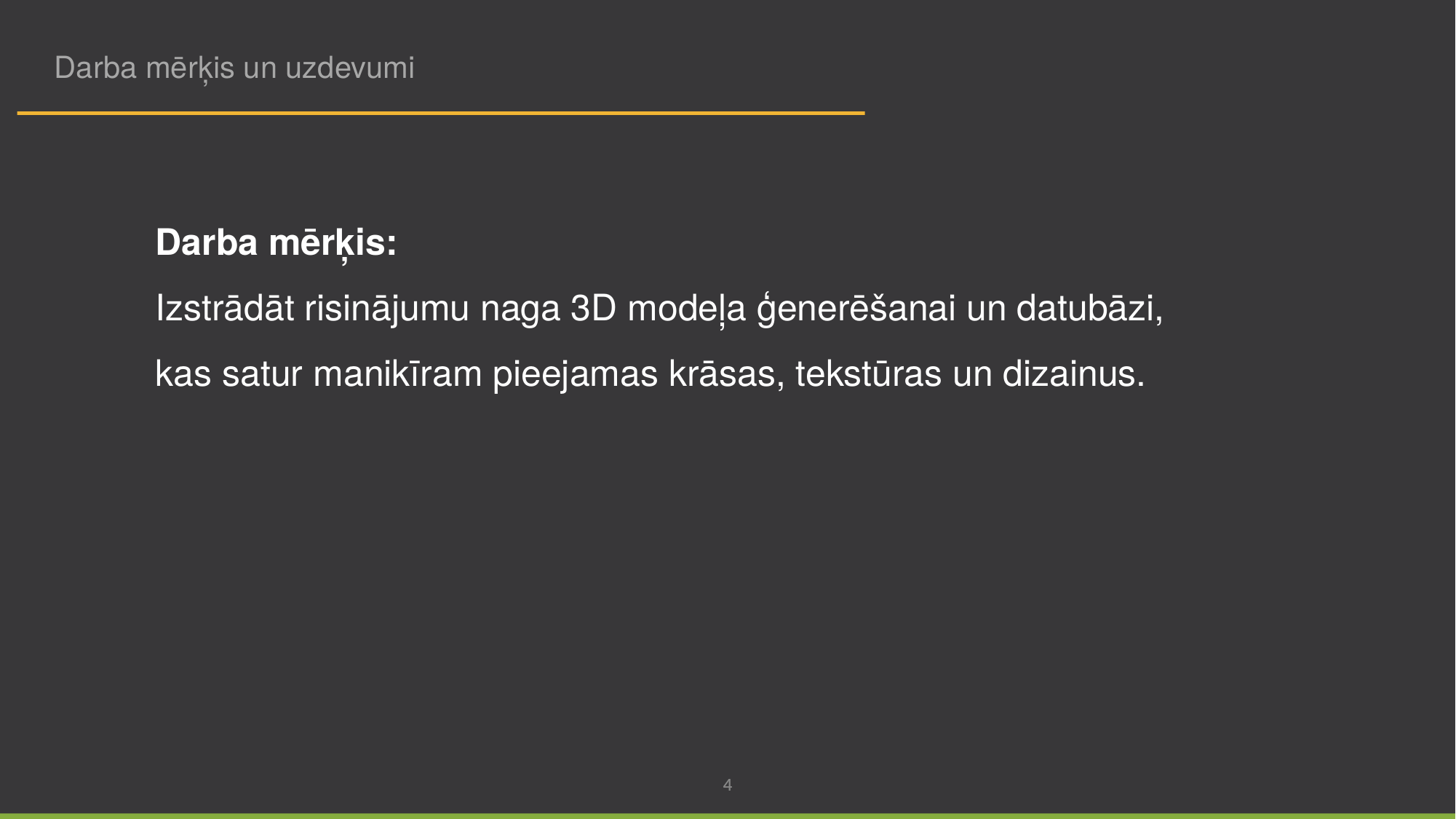

Darba mērķis un uzdevumi

Darba mērķis:
Izstrādāt risinājumu naga 3D modeļa ģenerēšanai un datubāzi, kas satur manikīram pieejamas krāsas, tekstūras un dizainus.
4
4